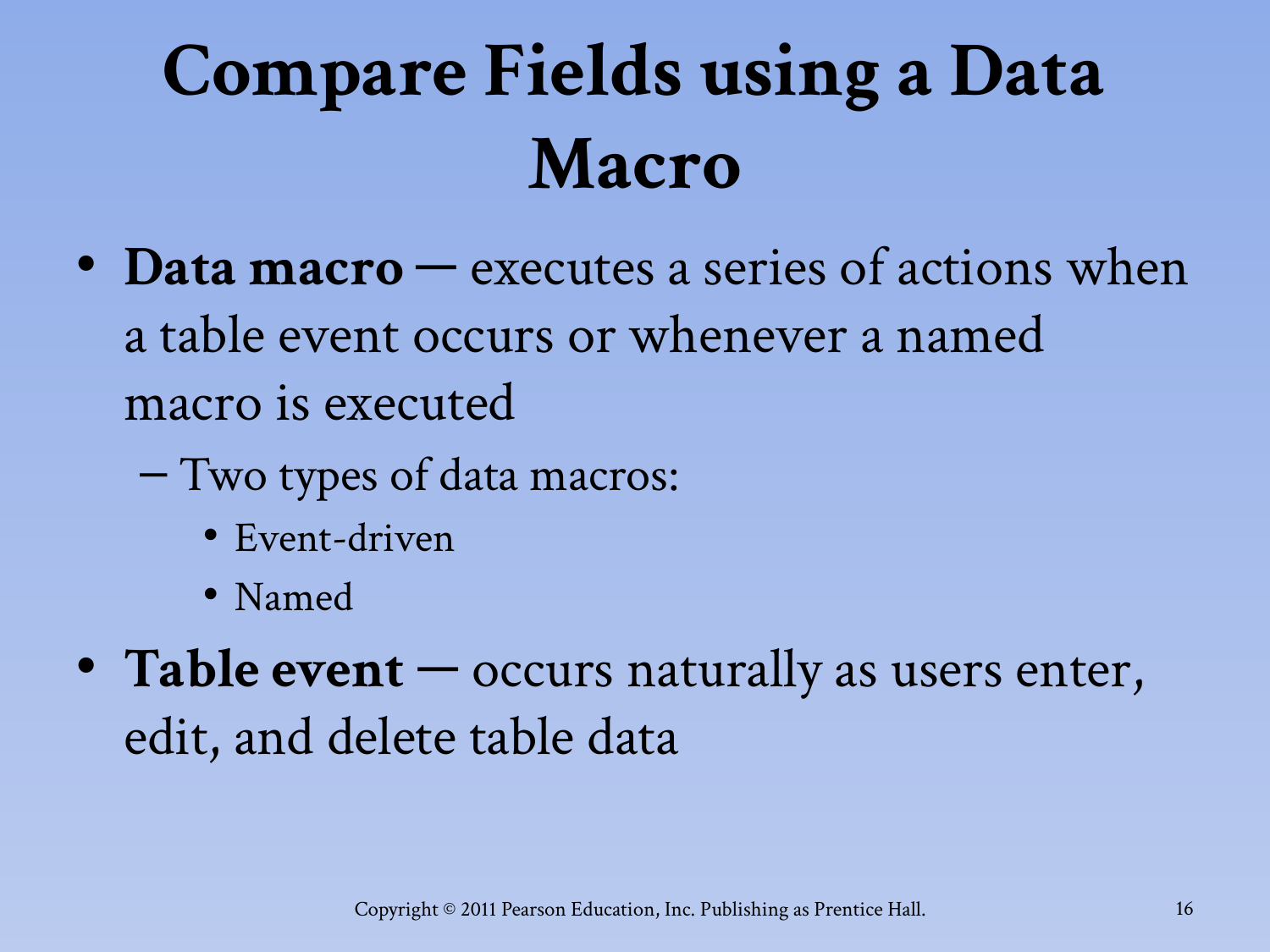

# Compare Fields using a Data Macro
Data macro ─ executes a series of actions when a table event occurs or whenever a named macro is executed
Two types of data macros:
Event-driven
Named
Table event ─ occurs naturally as users enter, edit, and delete table data

Copyright © 2011 Pearson Education, Inc. Publishing as Prentice Hall.

16